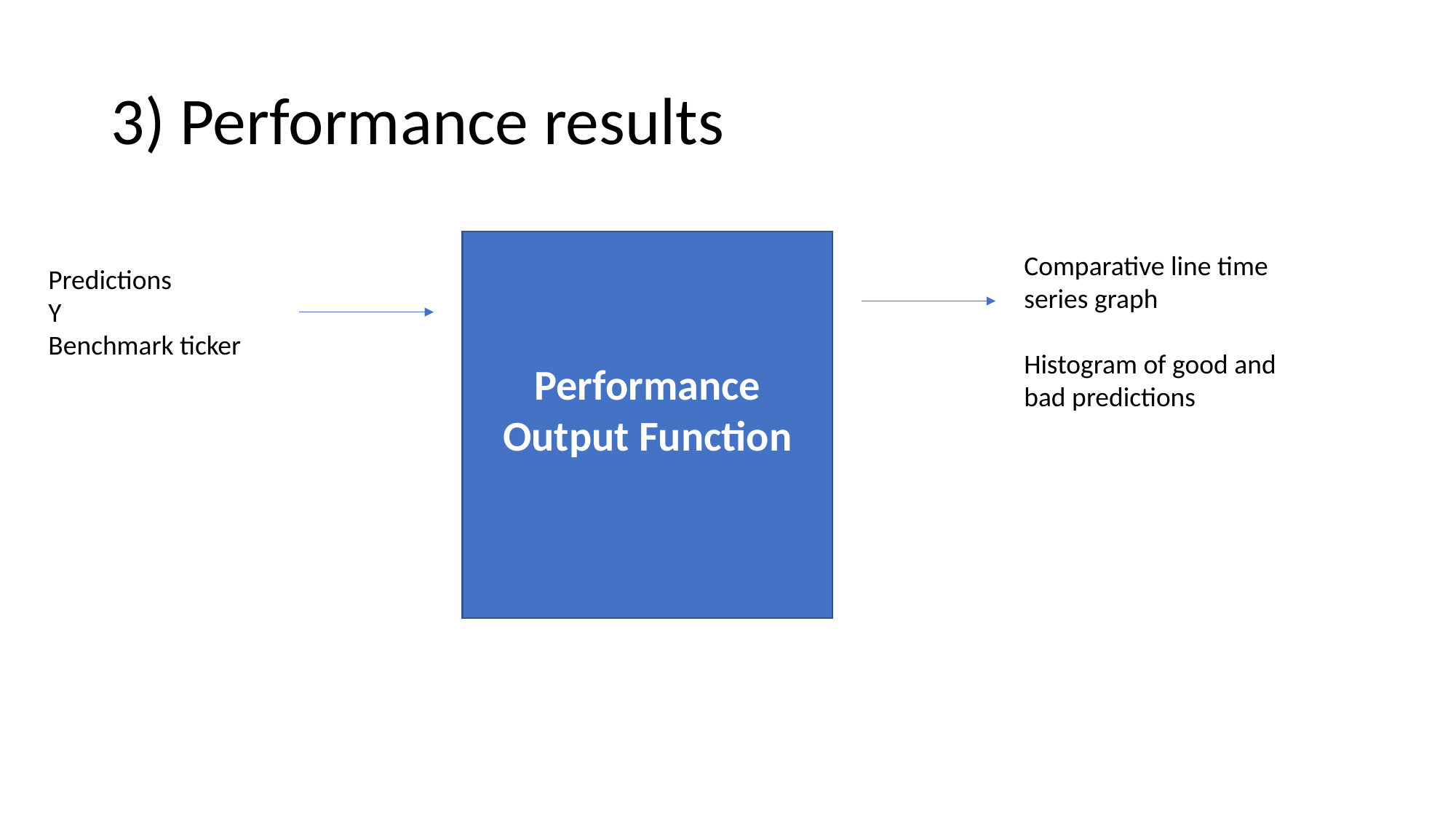

# 3) Performance results
Performance Output Function

Comparative line time series graph

Histogram of good and bad predictions
Predictions
Y
Benchmark ticker